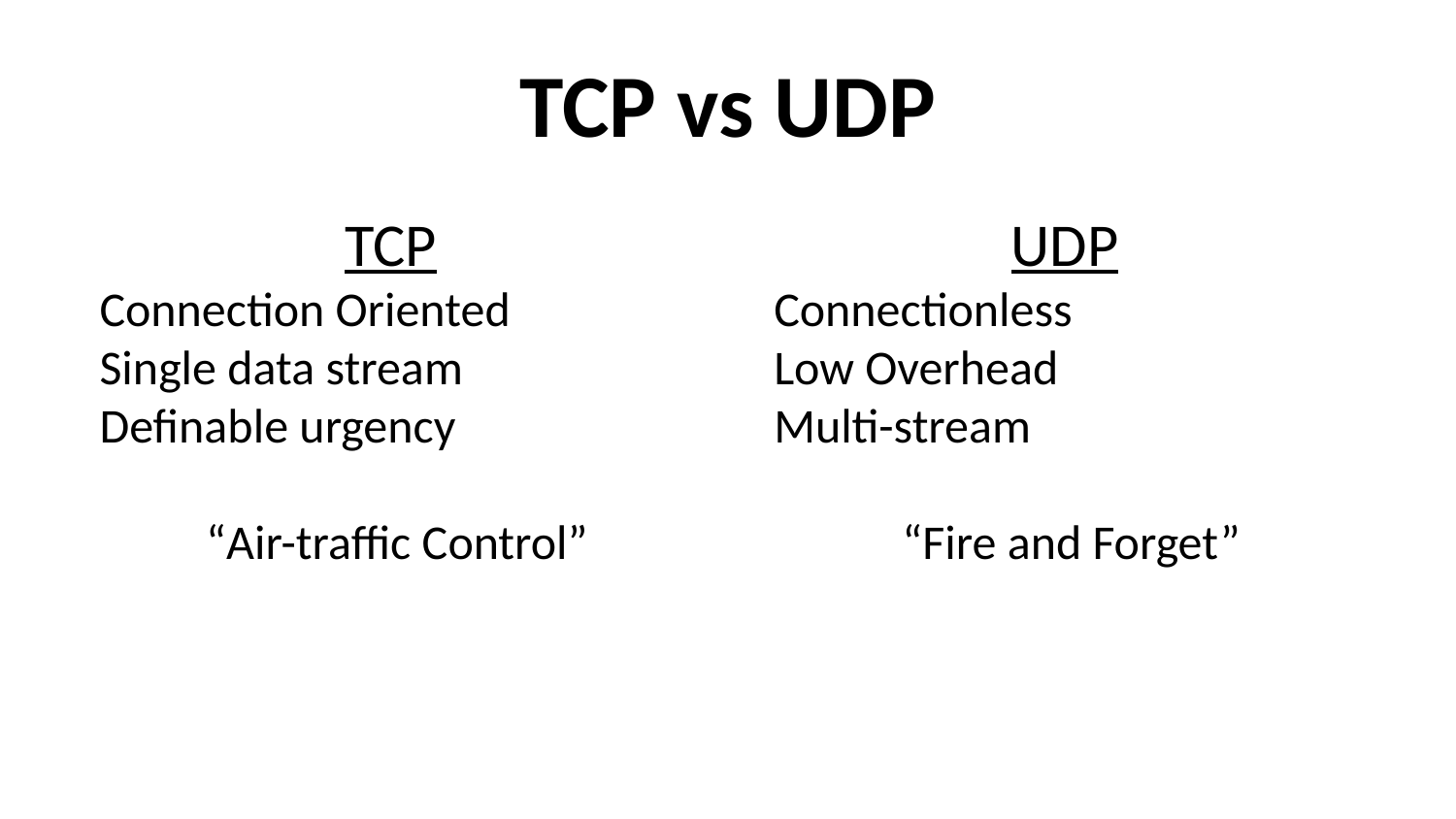

# TCP vs UDP
TCP
Connection Oriented
Single data stream
Definable urgency

“Air-traffic Control”
UDP
Connectionless
Low Overhead
Multi-stream

“Fire and Forget”